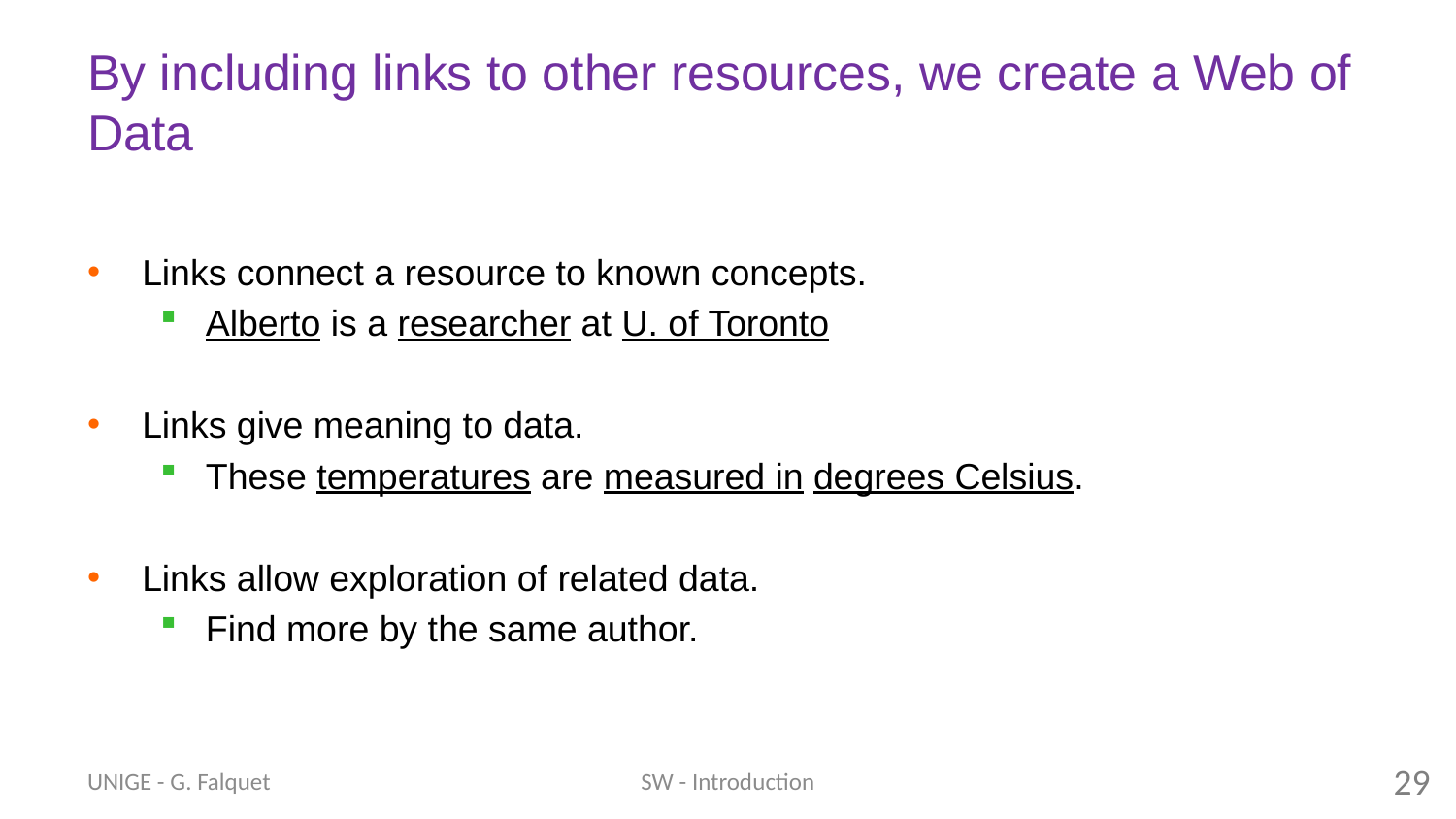

# By including links to other resources, we create a Web of Data

Links connect a resource to known concepts.
Alberto is a researcher at U. of Toronto

Links give meaning to data.
These temperatures are measured in degrees Celsius.

Links allow exploration of related data.
Find more by the same author.

UNIGE - G. Falquet
SW - Introduction
29